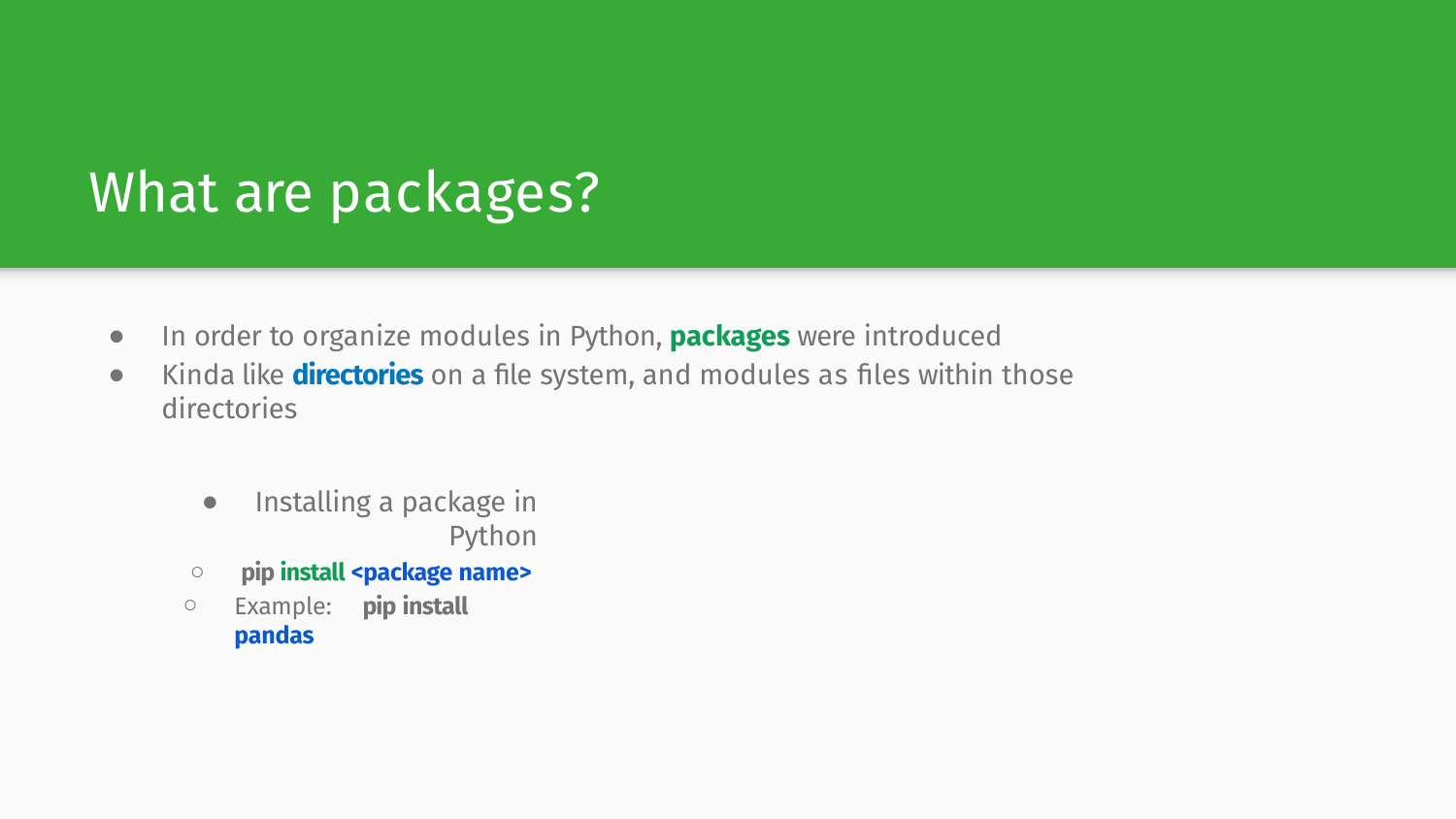

# What are packages?
In order to organize modules in Python, packages were introduced
Kinda like directories on a ﬁle system, and modules as ﬁles within those directories
Installing a package in Python
pip install <package name>
Example:	pip install pandas